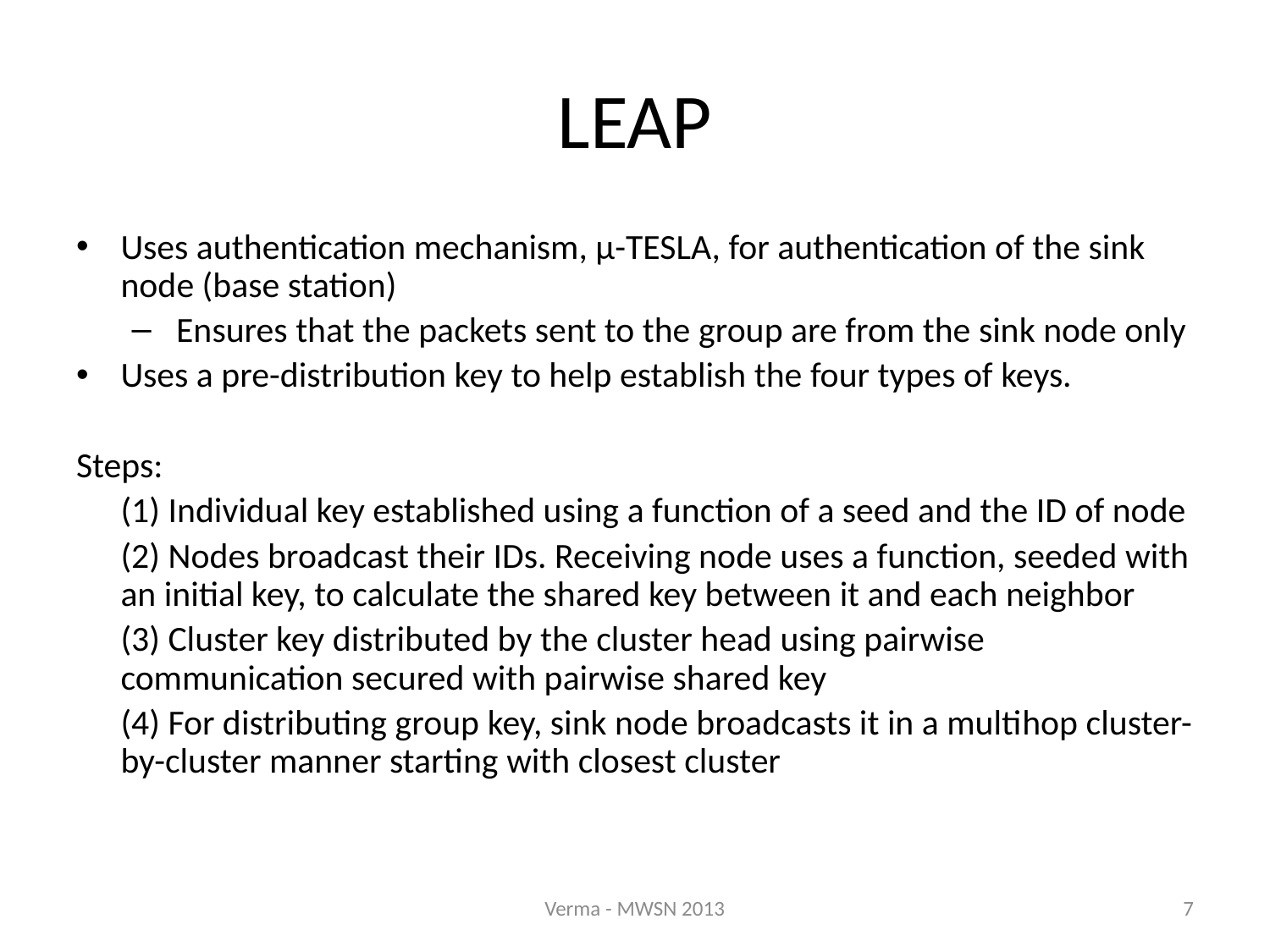

# LEAP
Uses authentication mechanism, µ-TESLA, for authentication of the sink node (base station)
Ensures that the packets sent to the group are from the sink node only
Uses a pre-distribution key to help establish the four types of keys.

Steps:
	(1) Individual key established using a function of a seed and the ID of node
	(2) Nodes broadcast their IDs. Receiving node uses a function, seeded with an initial key, to calculate the shared key between it and each neighbor
	(3) Cluster key distributed by the cluster head using pairwise communication secured with pairwise shared key
 	(4) For distributing group key, sink node broadcasts it in a multi­hop cluster-by-cluster manner starting with closest cluster
Verma - MWSN 2013
7